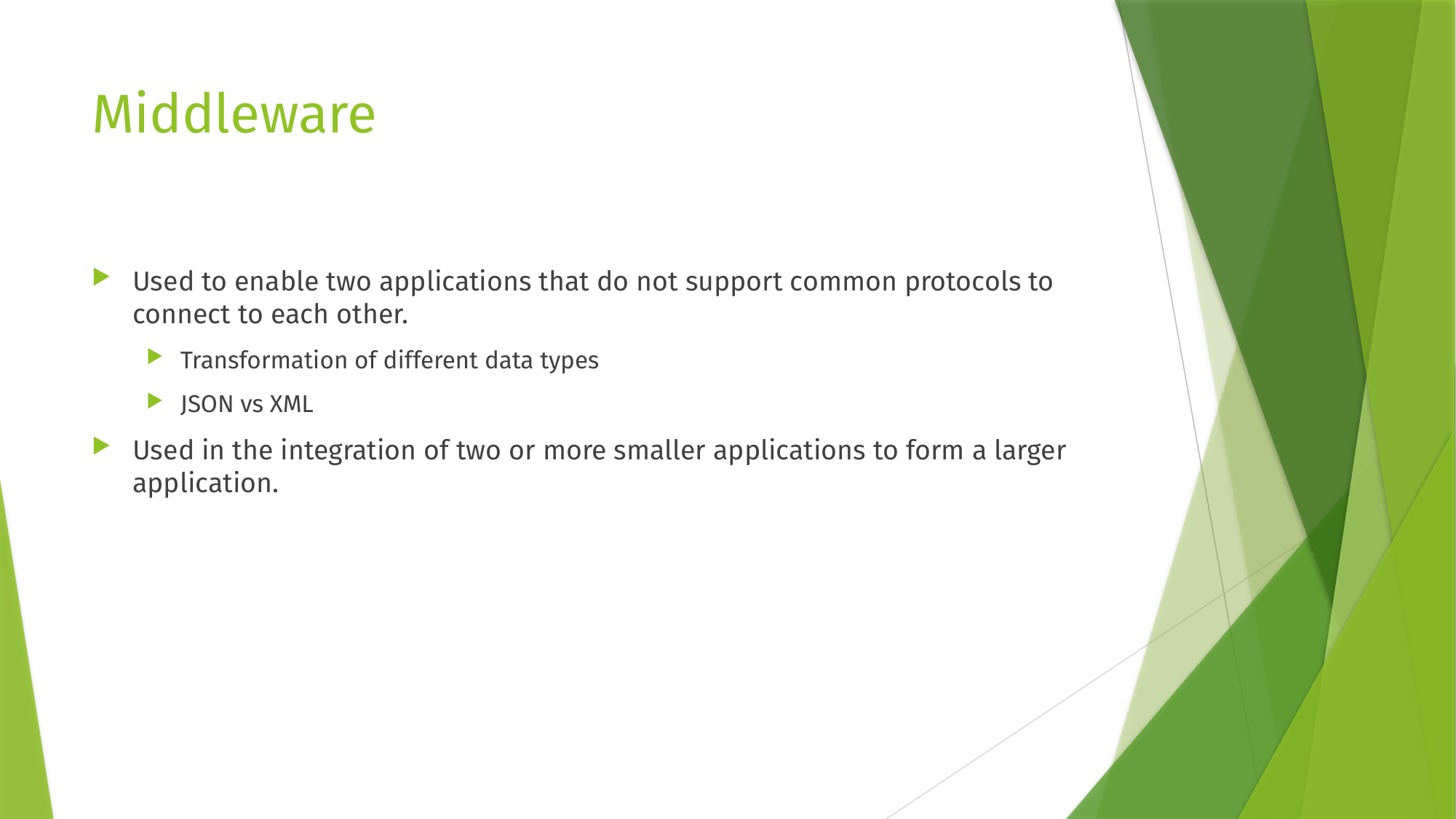

# Middleware
Used to enable two applications that do not support common protocols to connect to each other.
Transformation of different data types
JSON vs XML
Used in the integration of two or more smaller applications to form a larger application.